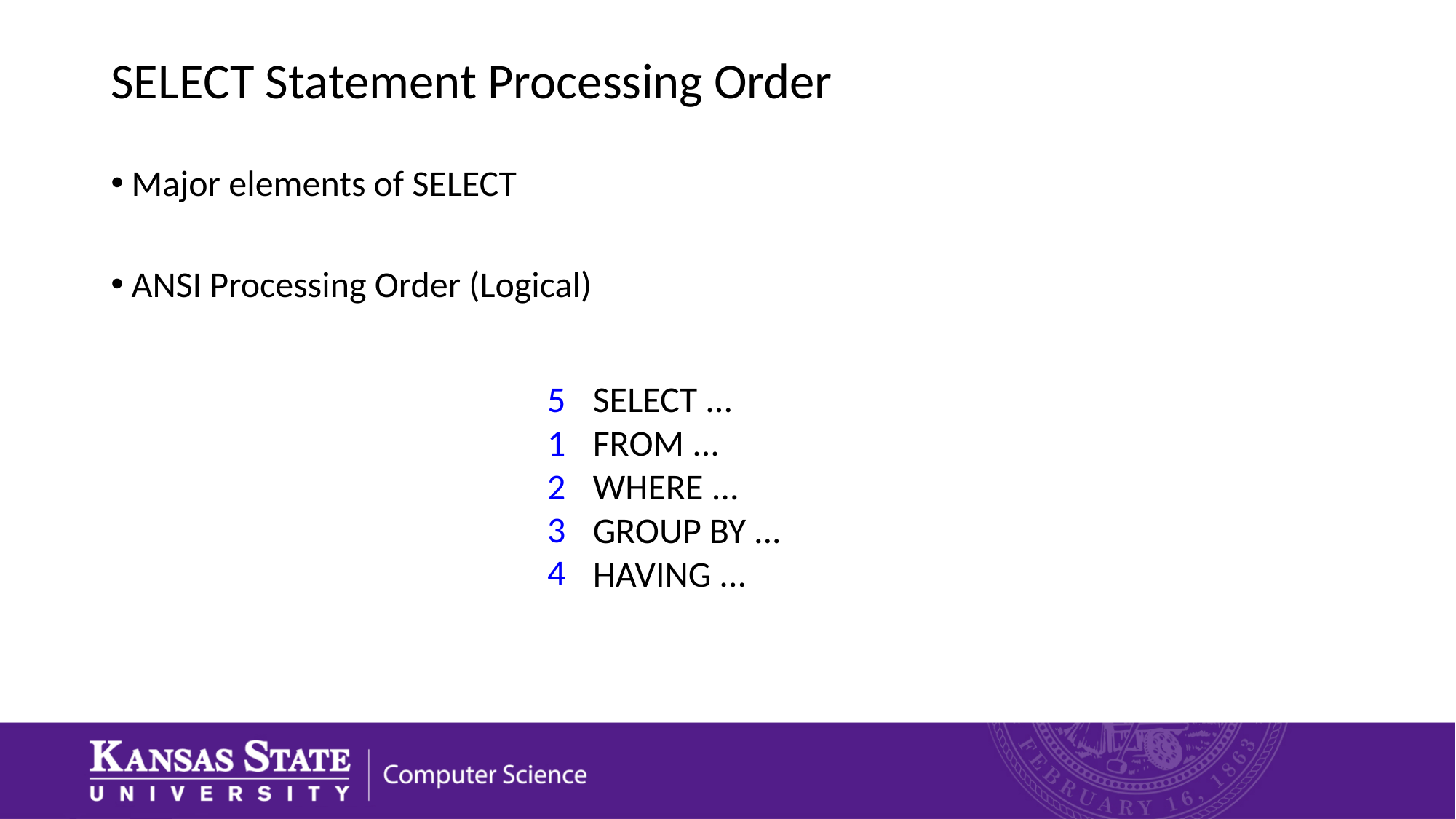

# SELECT Statement Processing Order
Major elements of SELECT

ANSI Processing Order (Logical)

SELECT ...
FROM ...
WHERE ...
GROUP BY ...
HAVING ...
5
1
2
3
4